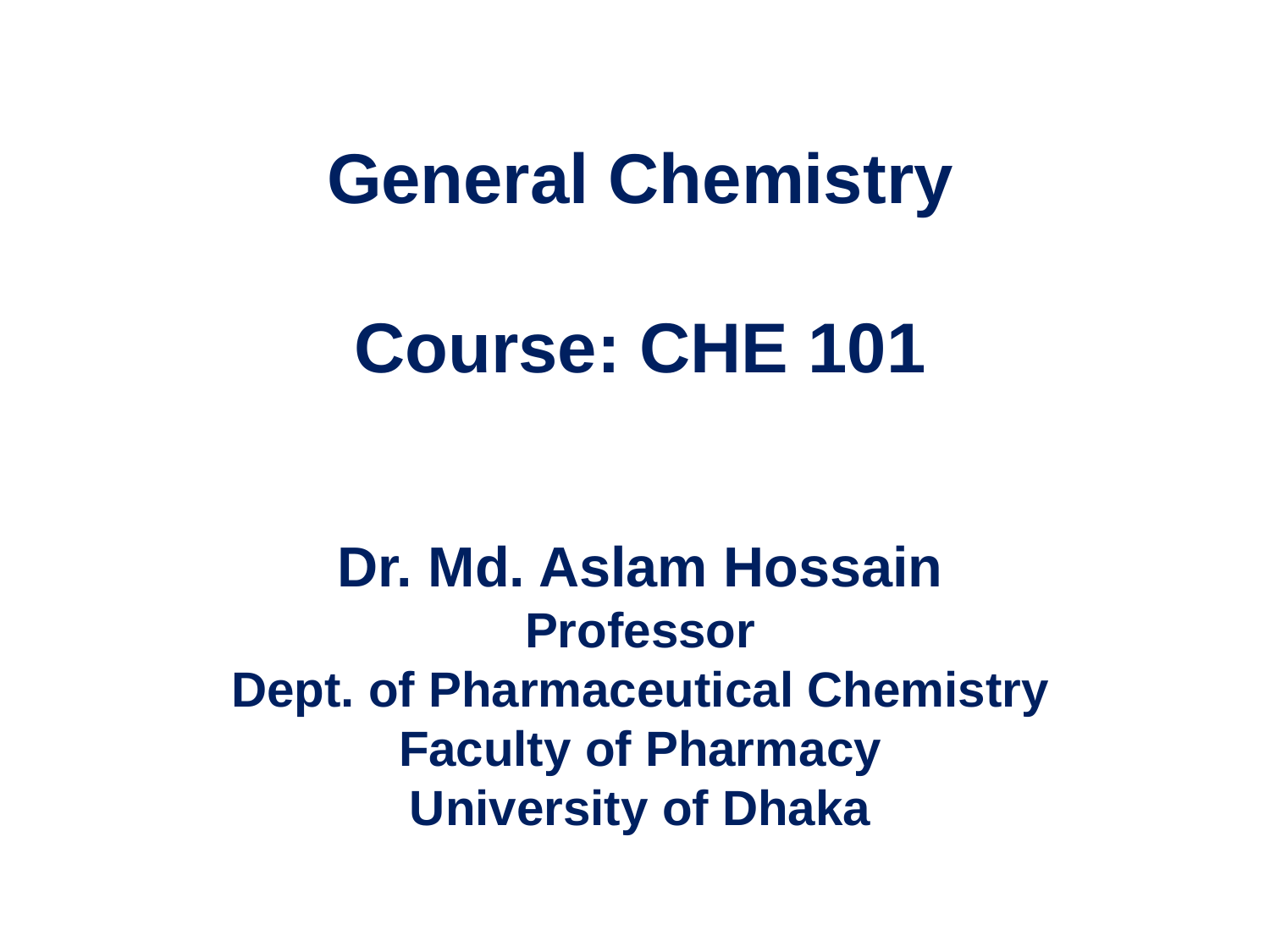

General Chemistry

Course: CHE 101

Dr. Md. Aslam Hossain
Professor
Dept. of Pharmaceutical Chemistry
Faculty of Pharmacy
University of Dhaka